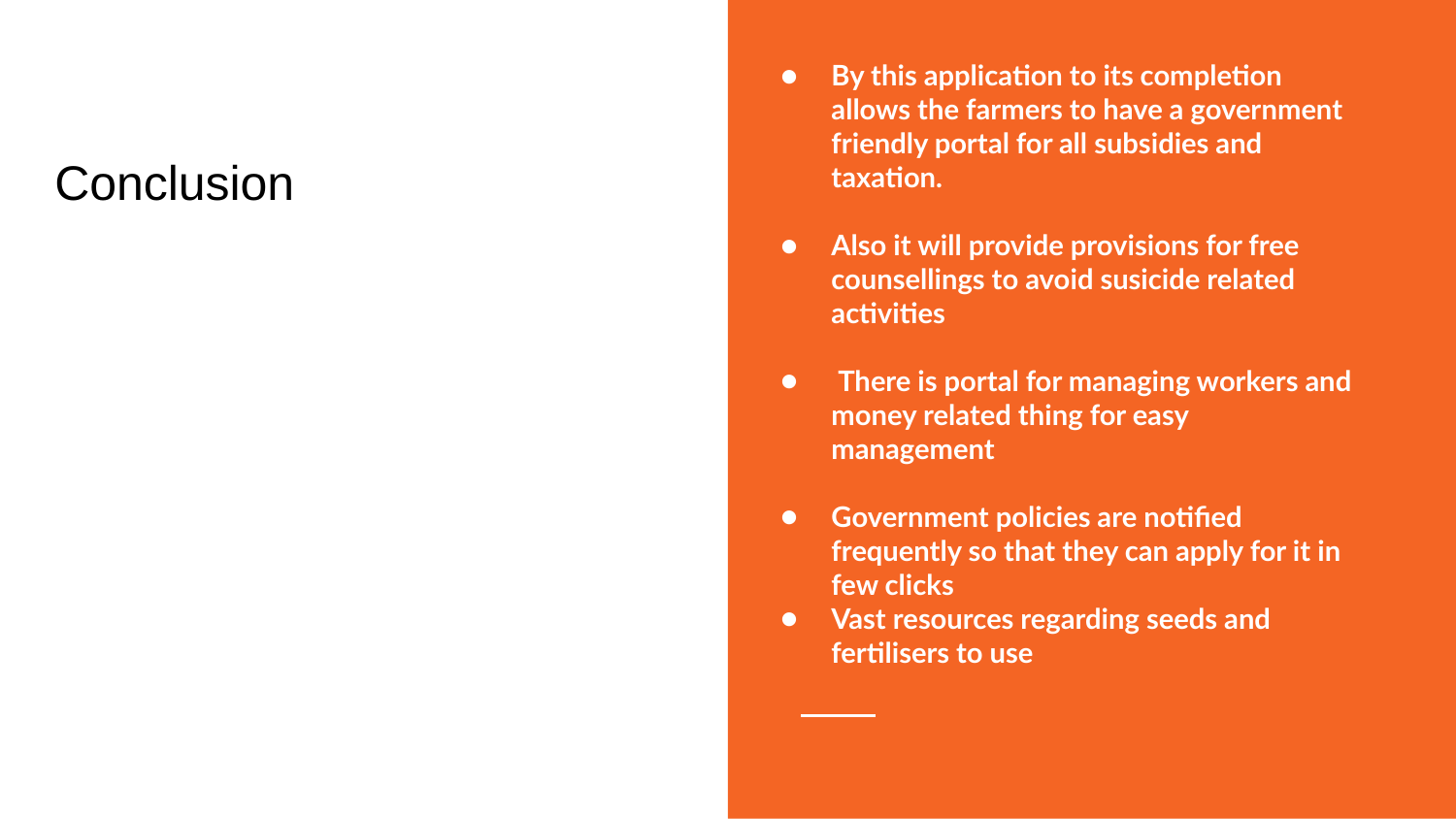

By this application to its completion allows the farmers to have a government friendly portal for all subsidies and taxation.

Also it will provide provisions for free counsellings to avoid susicide related activities

 There is portal for managing workers and money related thing for easy management

Government policies are notified frequently so that they can apply for it in few clicks
Vast resources regarding seeds and fertilisers to use

# Conclusion